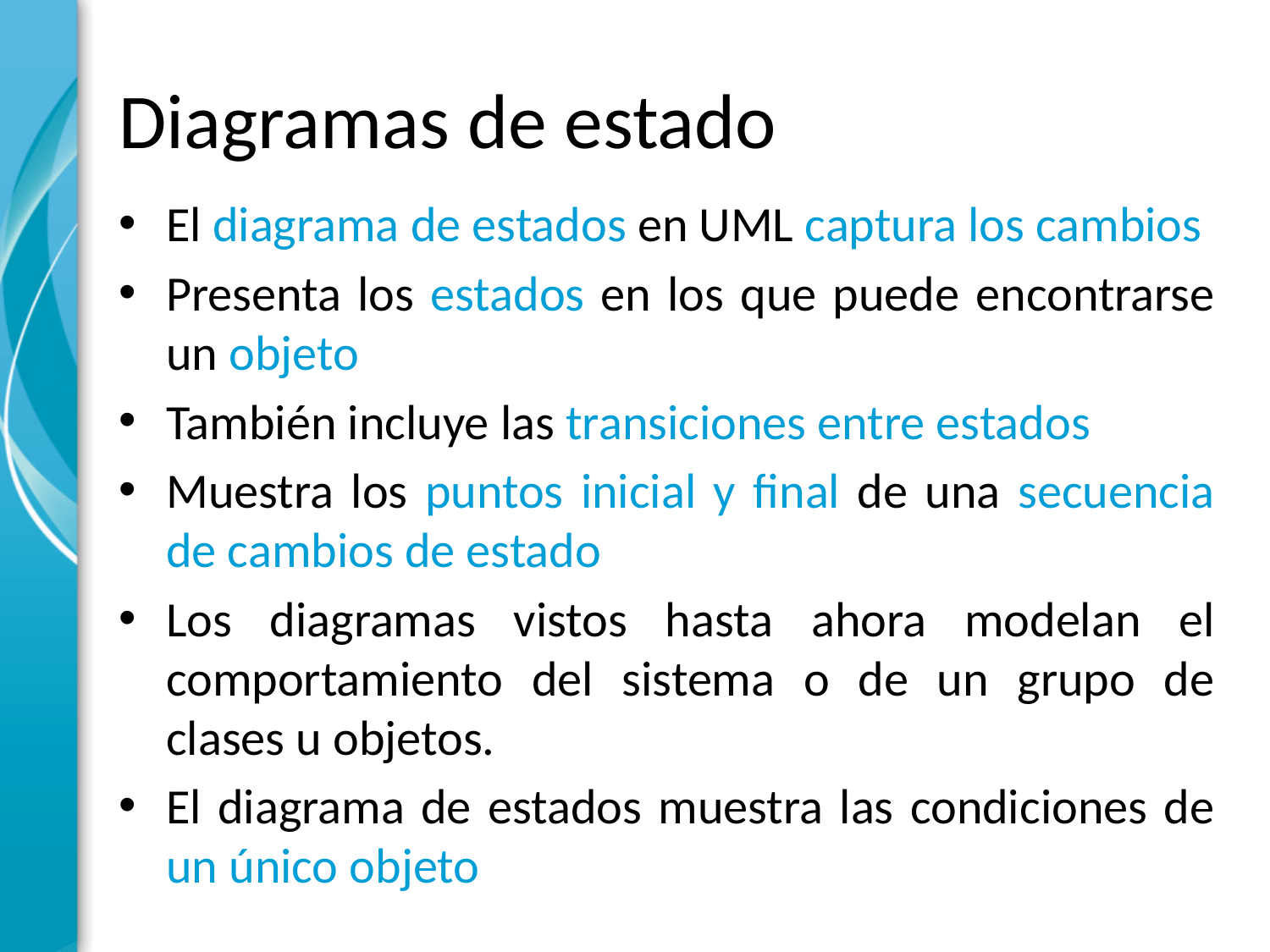

# Diagramas de estado
El diagrama de estados en UML captura los cambios
Presenta los estados en los que puede encontrarse un objeto
También incluye las transiciones entre estados
Muestra los puntos inicial y final de una secuencia de cambios de estado
Los diagramas vistos hasta ahora modelan el comportamiento del sistema o de un grupo de clases u objetos.
El diagrama de estados muestra las condiciones de un único objeto